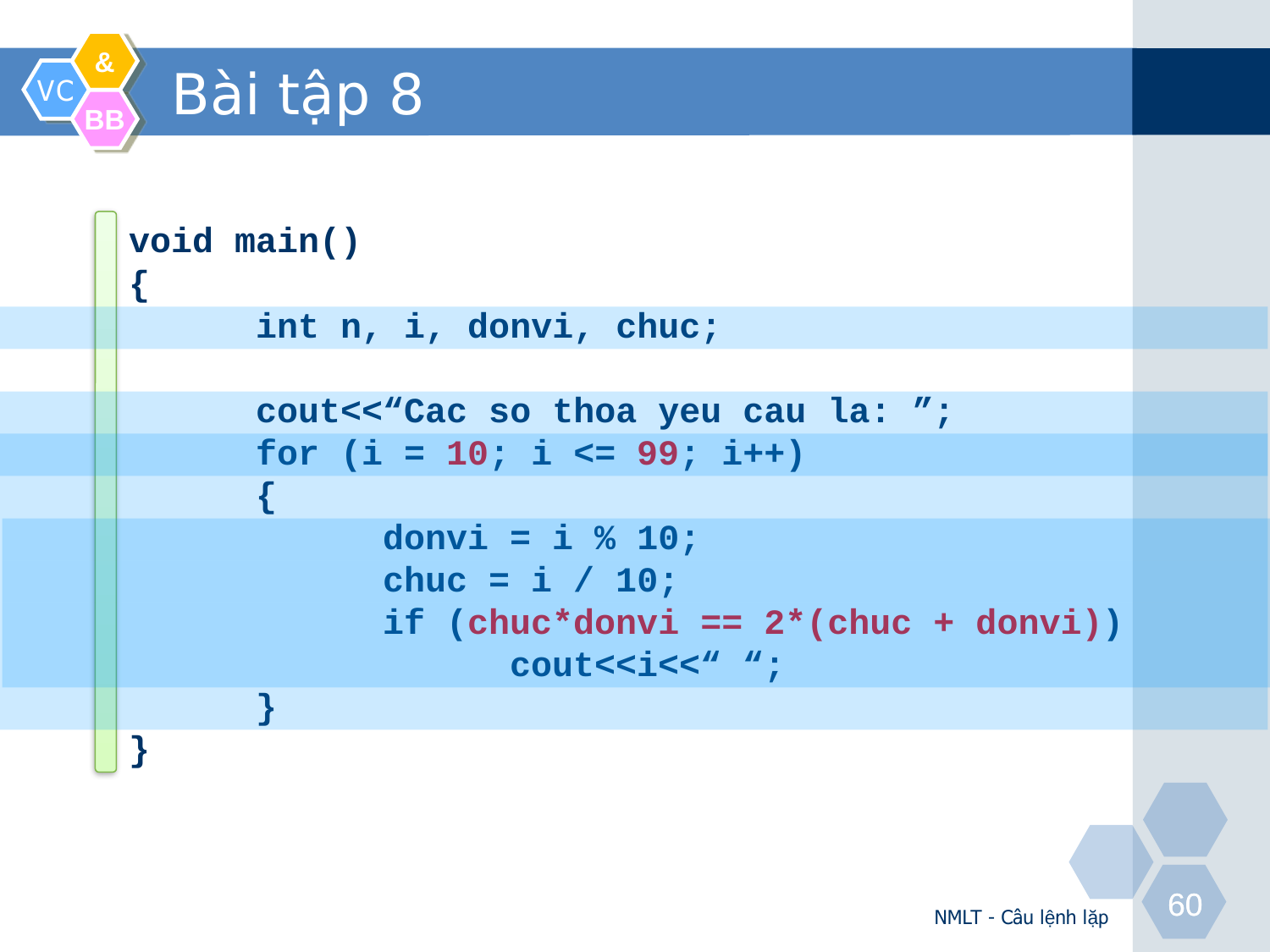

# Bài tập 8

void main()
{
	int n, i, donvi, chuc;

	cout<<“Cac so thoa yeu cau la: ”;
	for (i = 10; i <= 99; i++)
	{
		donvi = i % 10;
		chuc = i / 10;
		if (chuc*donvi == 2*(chuc + donvi))
			cout<<i<<“ “;
	}
}

NMLT - Câu lệnh lặp